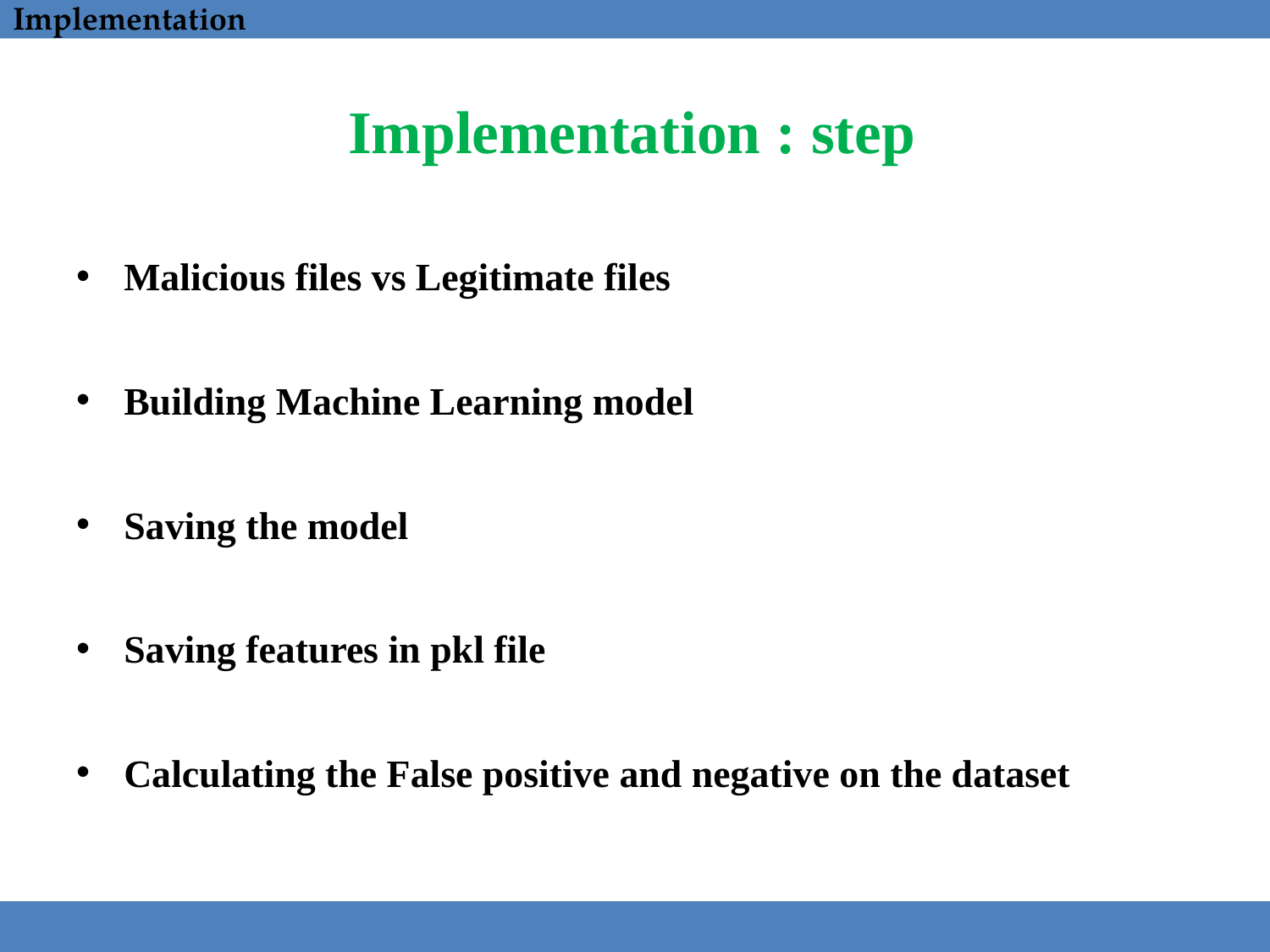

Implementation
# Implementation : step
Malicious files vs Legitimate files
Building Machine Learning model
Saving the model
Saving features in pkl file
Calculating the False positive and negative on the dataset

12